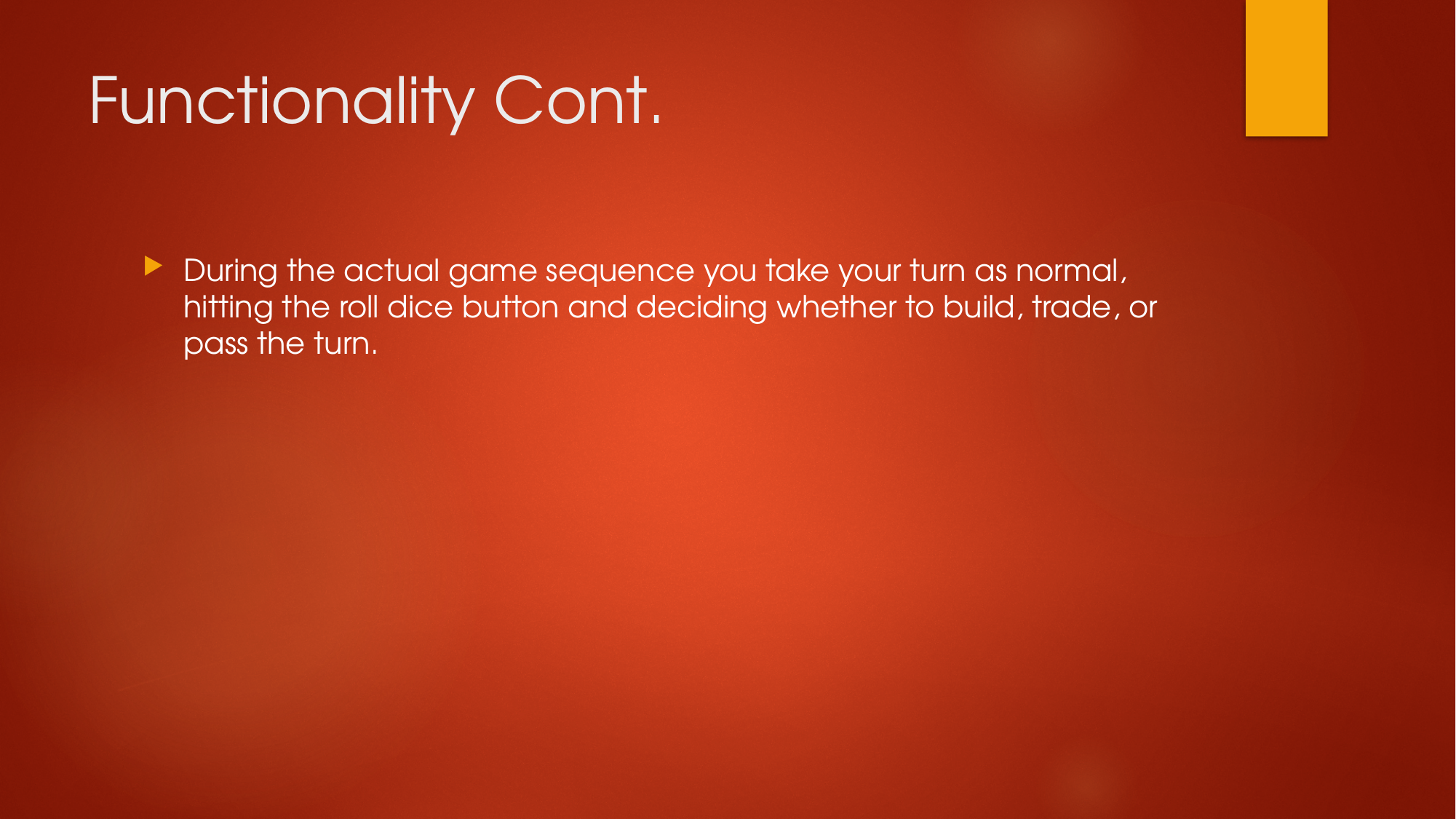

# Functionality Cont.
During the actual game sequence you take your turn as normal, hitting the roll dice button and deciding whether to build, trade, or pass the turn.